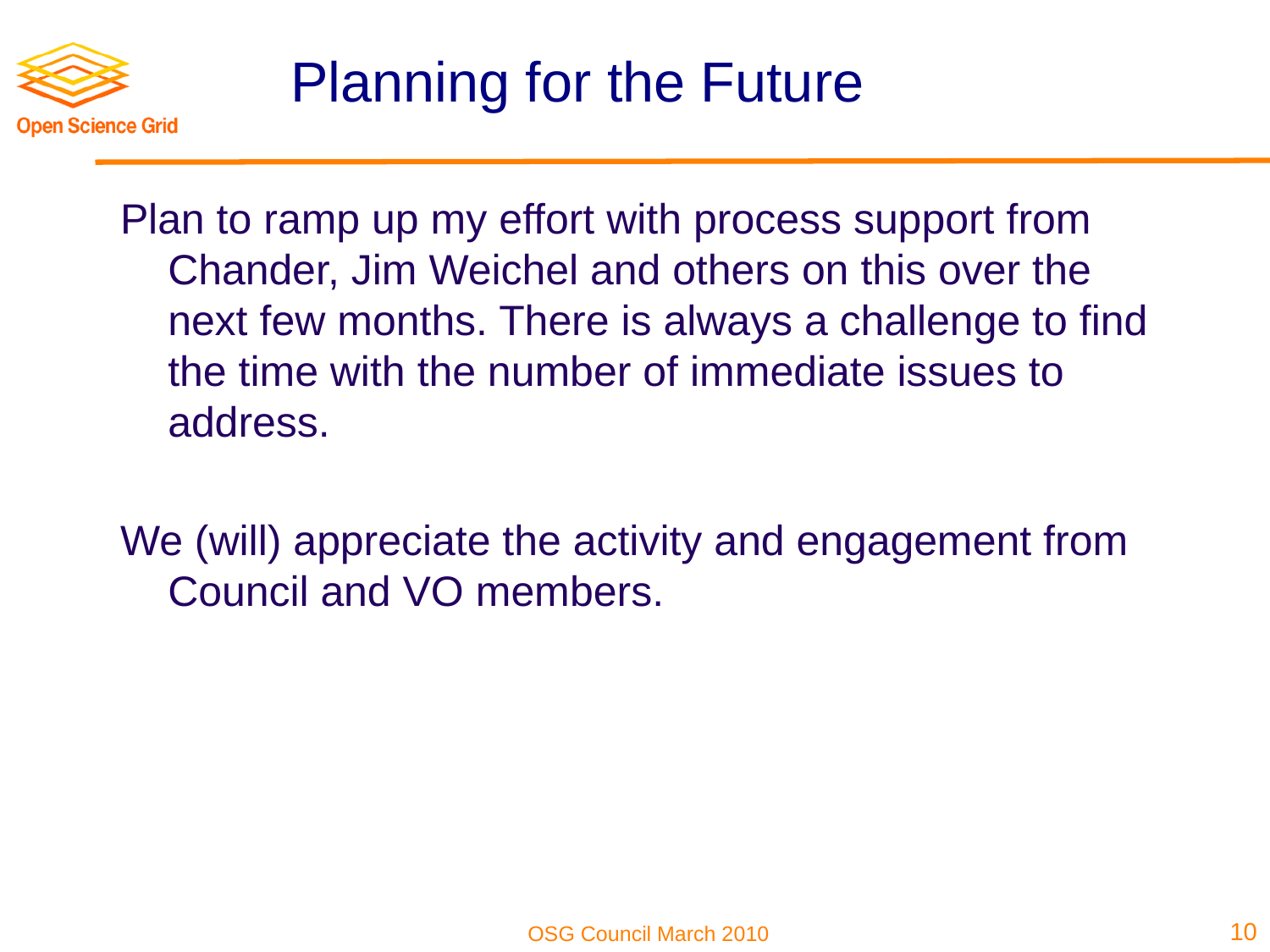

# Planning for the Future
Plan to ramp up my effort with process support from Chander, Jim Weichel and others on this over the next few months. There is always a challenge to find the time with the number of immediate issues to address.

We (will) appreciate the activity and engagement from Council and VO members.
10